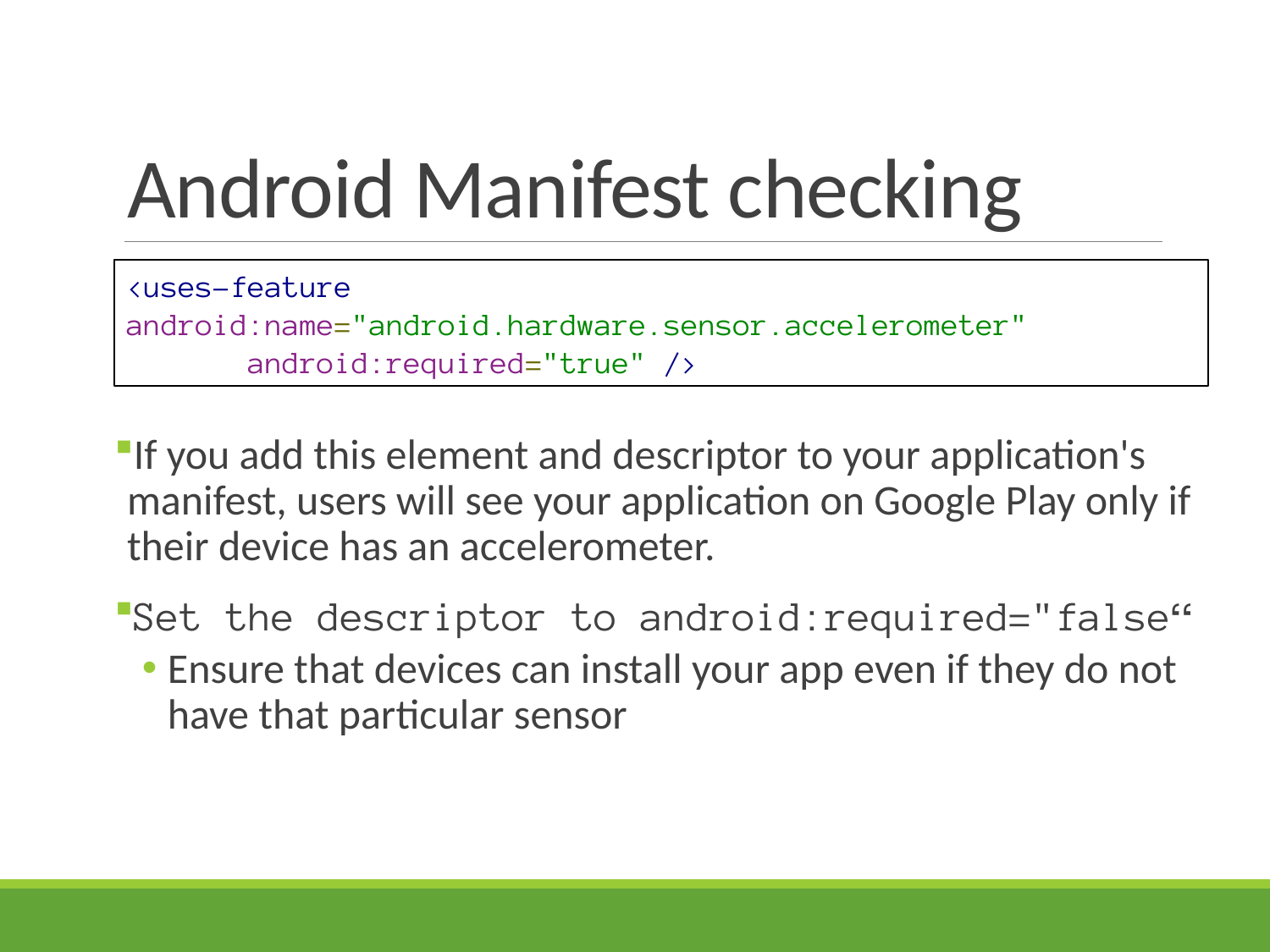

# Android Manifest checking
<uses-feature 	android:name="android.hardware.sensor.accelerometer"
       android:required="true" />
If you add this element and descriptor to your application's manifest, users will see your application on Google Play only if their device has an accelerometer.
Set the descriptor to android:required="false“
Ensure that devices can install your app even if they do not have that particular sensor